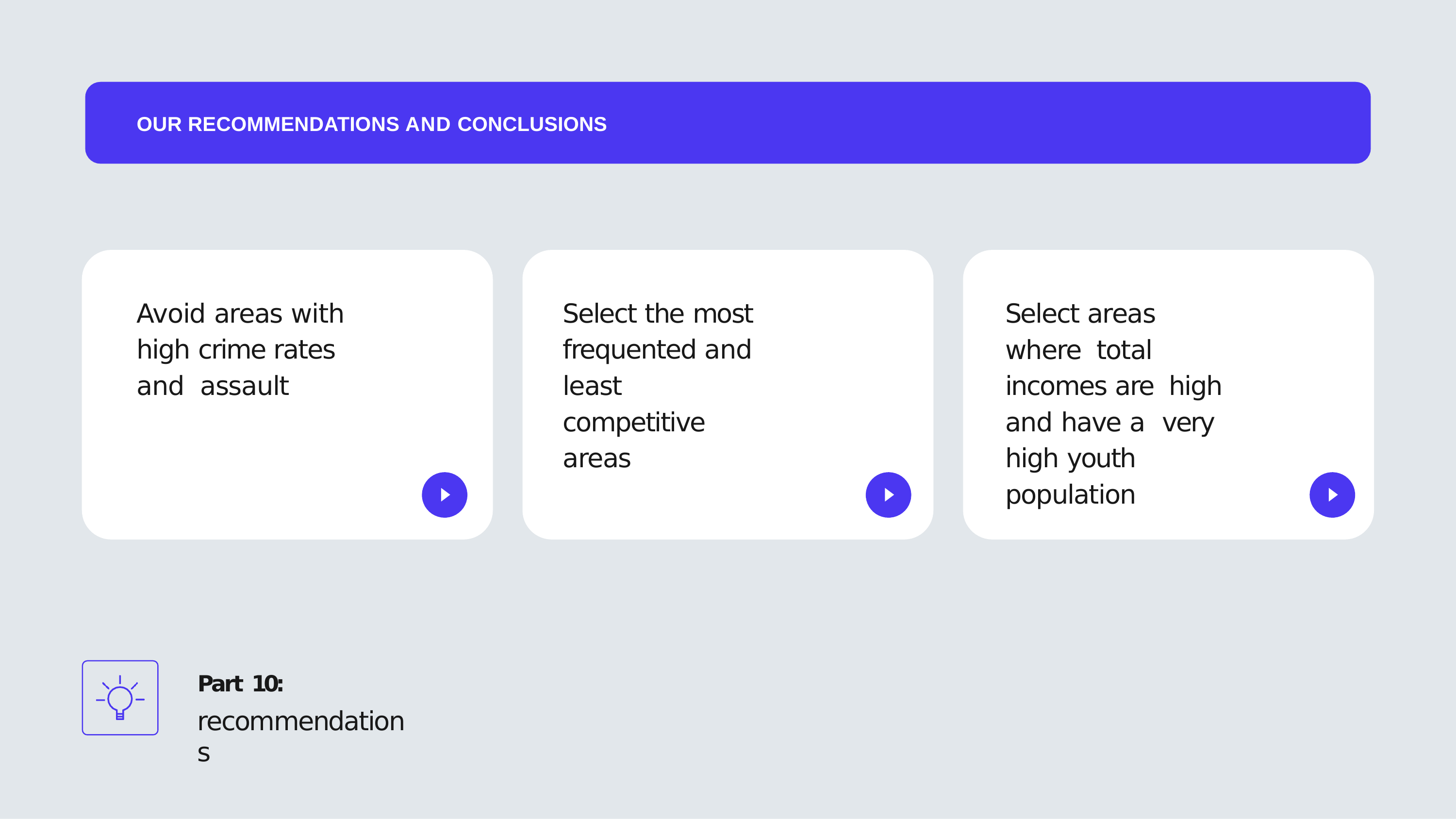

OUR RECOMMENDATIONS AND CONCLUSIONS

Avoid areas with  high crime rates and  assault
Select the most  frequented and  least competitive  areas
Select areas where  total incomes are  high and have a  very high youth  population

Part 10:
recommendations